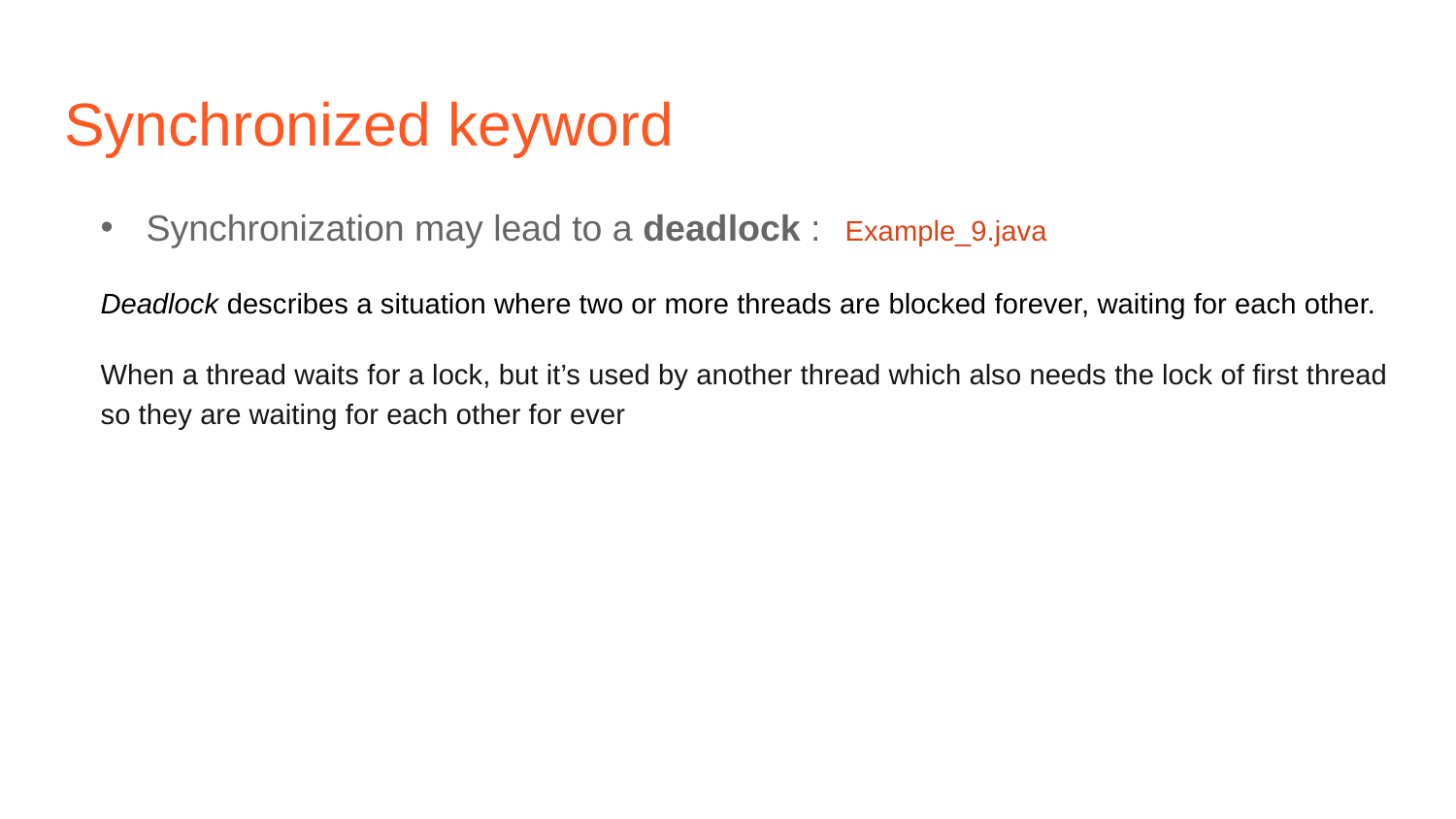

# Synchronized keyword
Synchronization may lead to a deadlock :   Example_9.java
Deadlock describes a situation where two or more threads are blocked forever, waiting for each other.
When a thread waits for a lock, but it’s used by another thread which also needs the lock of first thread so they are waiting for each other for ever